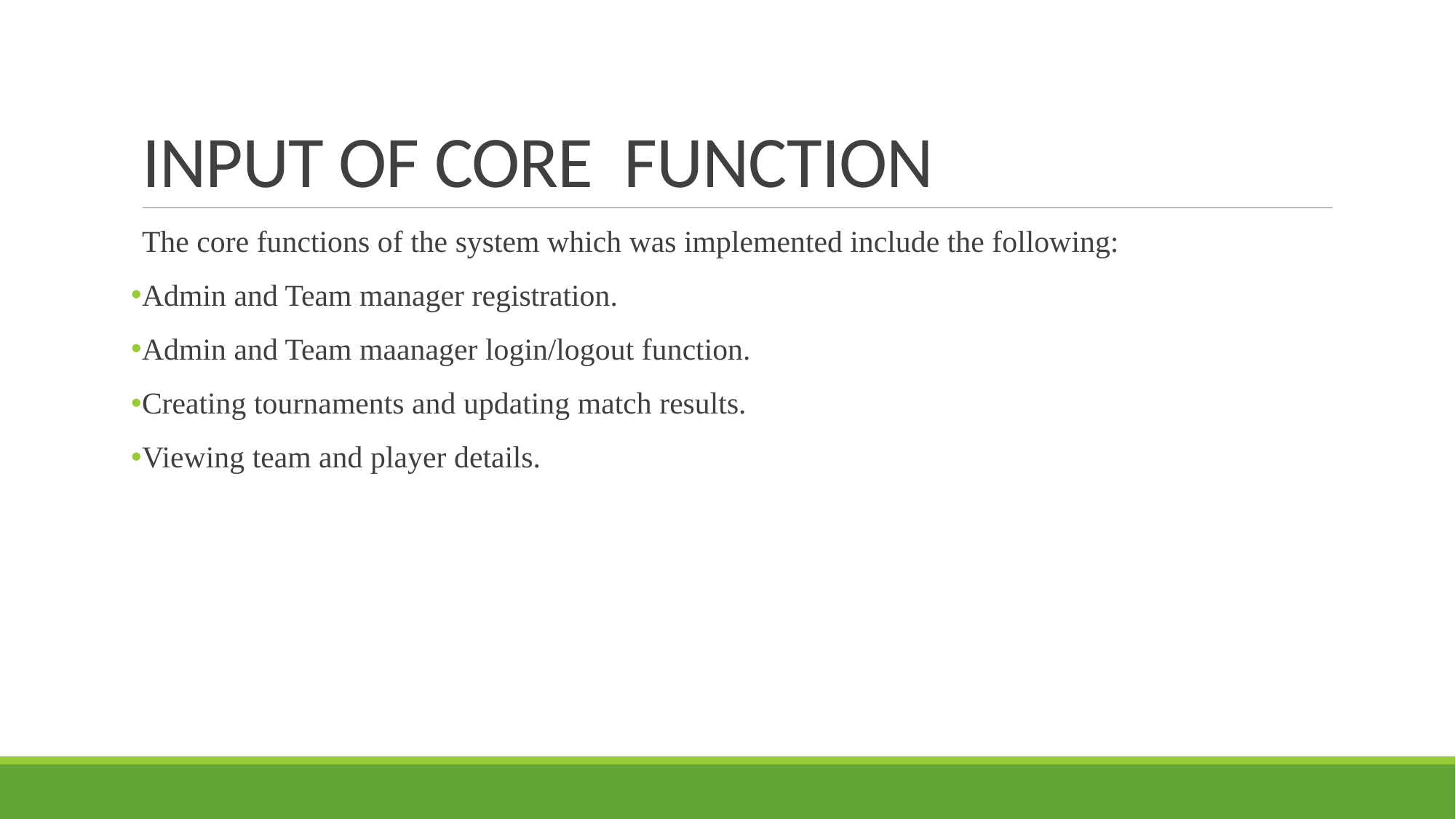

# INPUT OF CORE  FUNCTION
The core functions of the system which was implemented include the following:
Admin and Team manager registration.
Admin and Team maanager login/logout function.
Creating tournaments and updating match results.
Viewing team and player details.